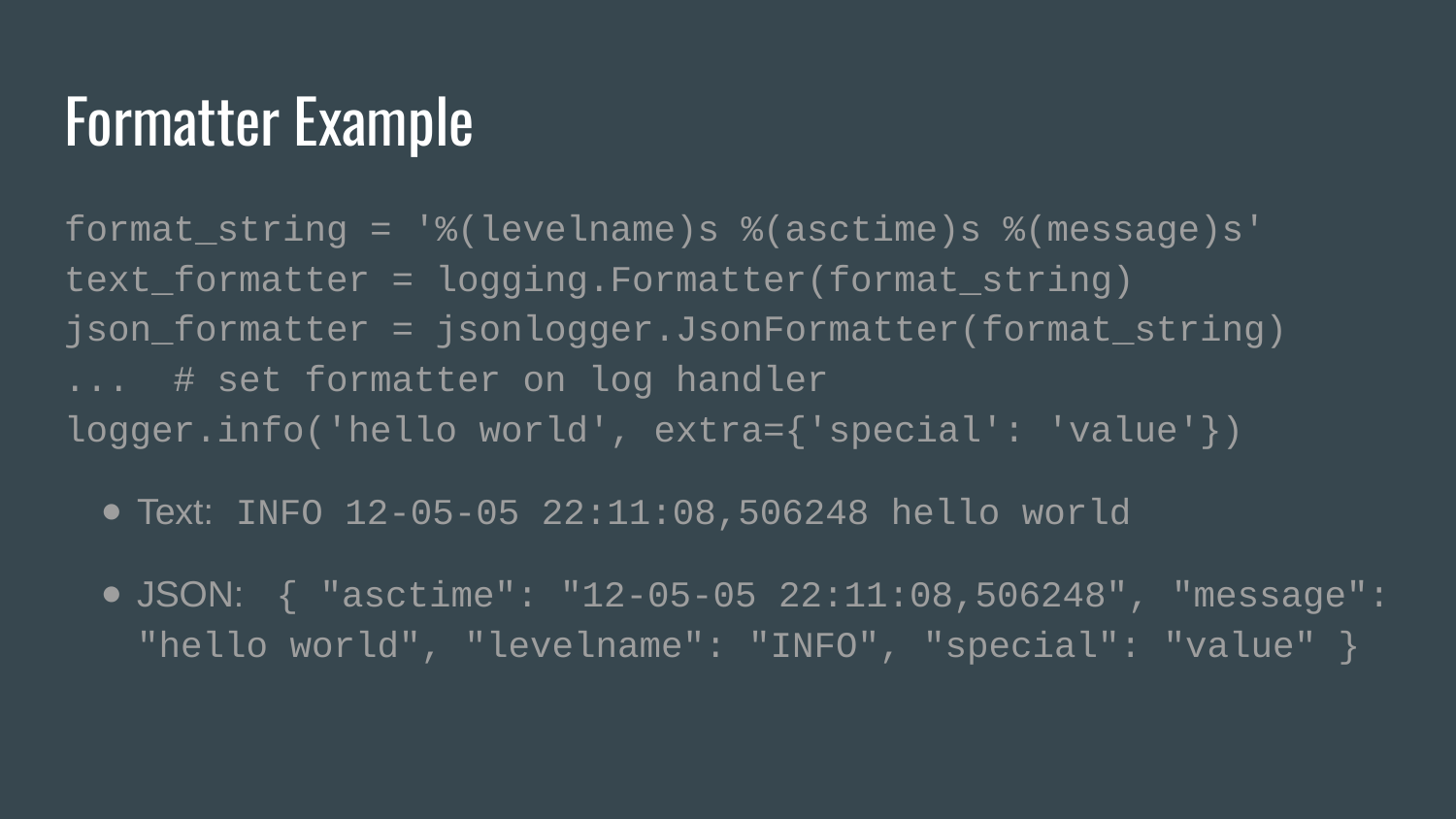

# Formatter Example
format_string = '%(levelname)s %(asctime)s %(message)s'
text_formatter = logging.Formatter(format_string)
json_formatter = jsonlogger.JsonFormatter(format_string)
...  # set formatter on log handler
logger.info('hello world', extra={'special': 'value'})
Text: INFO 12-05-05 22:11:08,506248 hello world
JSON:  { "asctime": "12-05-05 22:11:08,506248", "message": "hello world", "levelname": "INFO", "special": "value" }